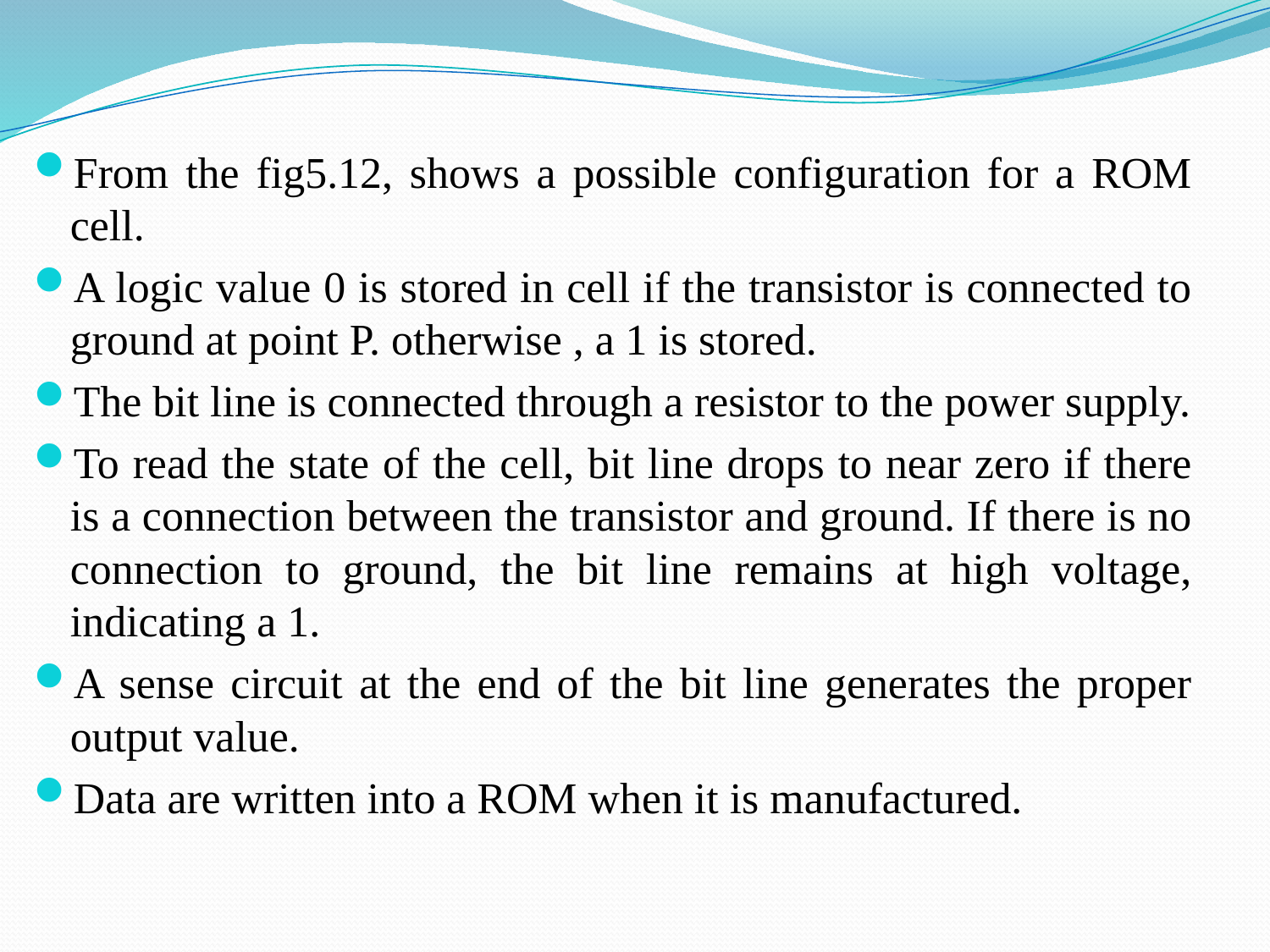

#
From the fig5.12, shows a possible configuration for a ROM cell.
A logic value 0 is stored in cell if the transistor is connected to ground at point P. otherwise , a 1 is stored.
The bit line is connected through a resistor to the power supply.
To read the state of the cell, bit line drops to near zero if there is a connection between the transistor and ground. If there is no connection to ground, the bit line remains at high voltage, indicating a 1.
A sense circuit at the end of the bit line generates the proper output value.
Data are written into a ROM when it is manufactured.